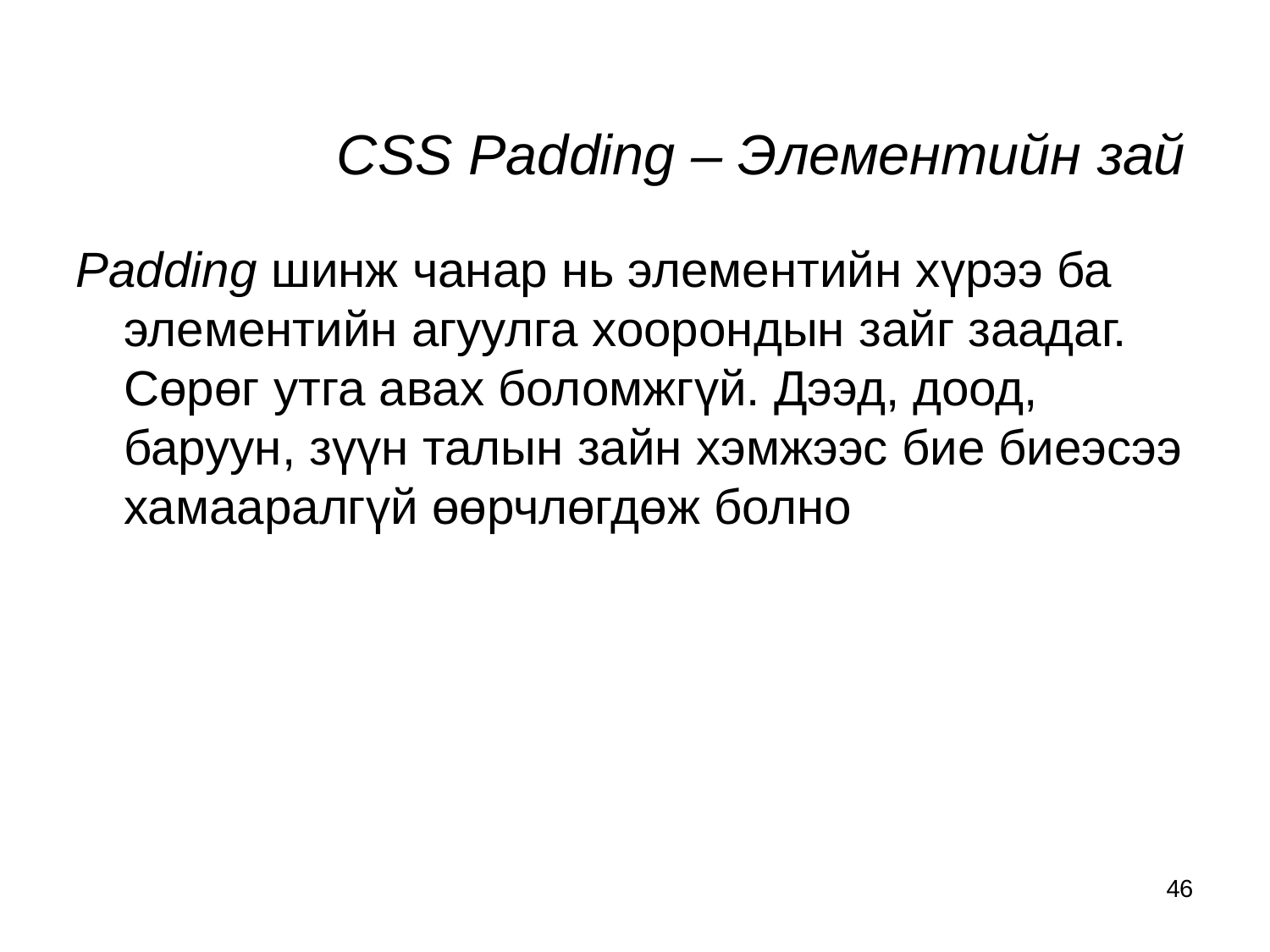

# CSS Padding – Элементийн зай
Padding шинж чанар нь элементийн хүрээ ба элементийн агуулга хоорондын зайг заадаг. Сөрөг утга авах боломжгүй. Дээд, доод, баруун, зүүн талын зайн хэмжээс бие биеэсээ хамааралгүй өөрчлөгдөж болно
46